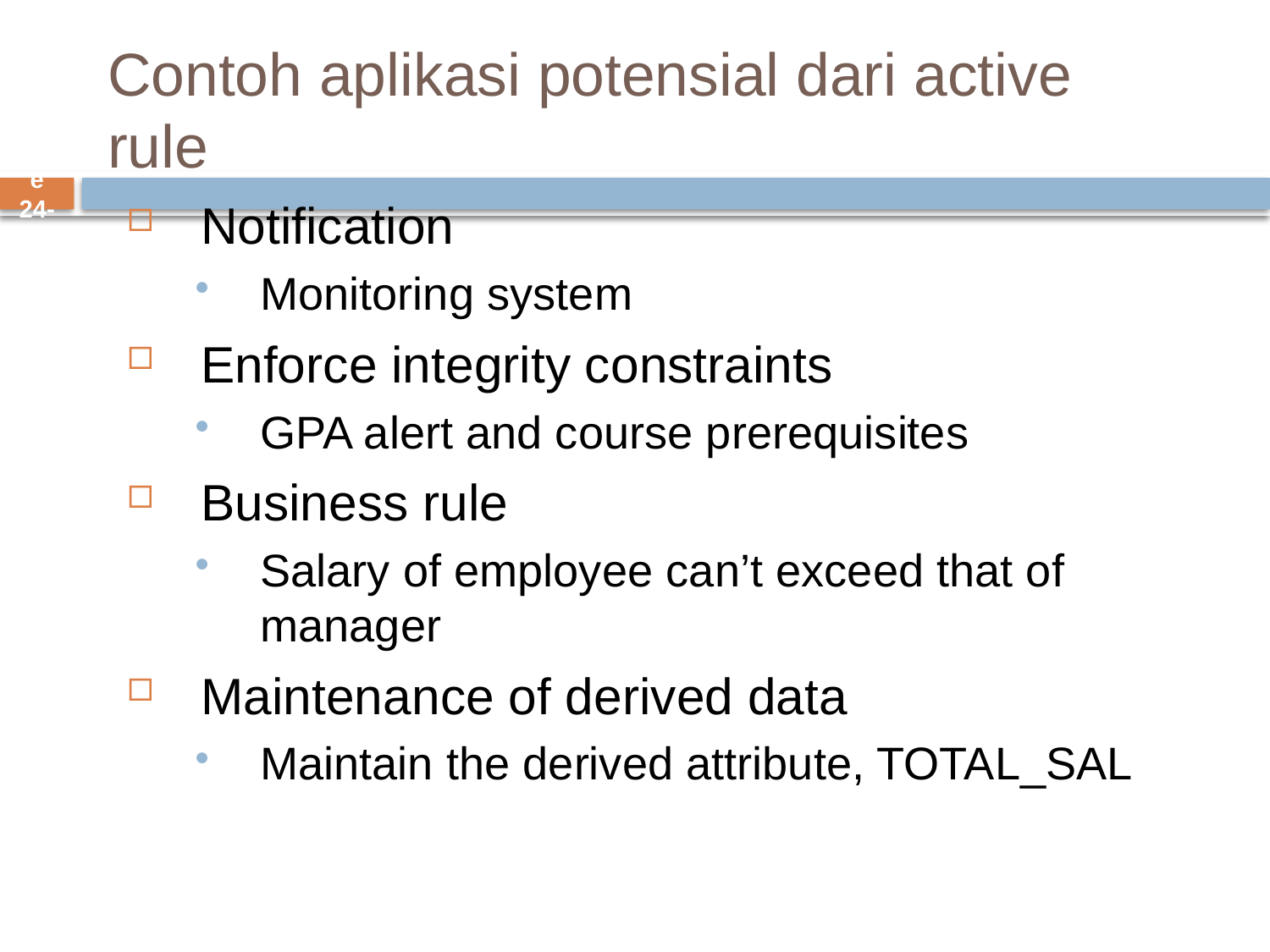

# Contoh aplikasi potensial dari active rule
Notification
Monitoring system
Enforce integrity constraints
GPA alert and course prerequisites
Business rule
Salary of employee can’t exceed that of manager
Maintenance of derived data
Maintain the derived attribute, TOTAL_SAL
Slide 24-7